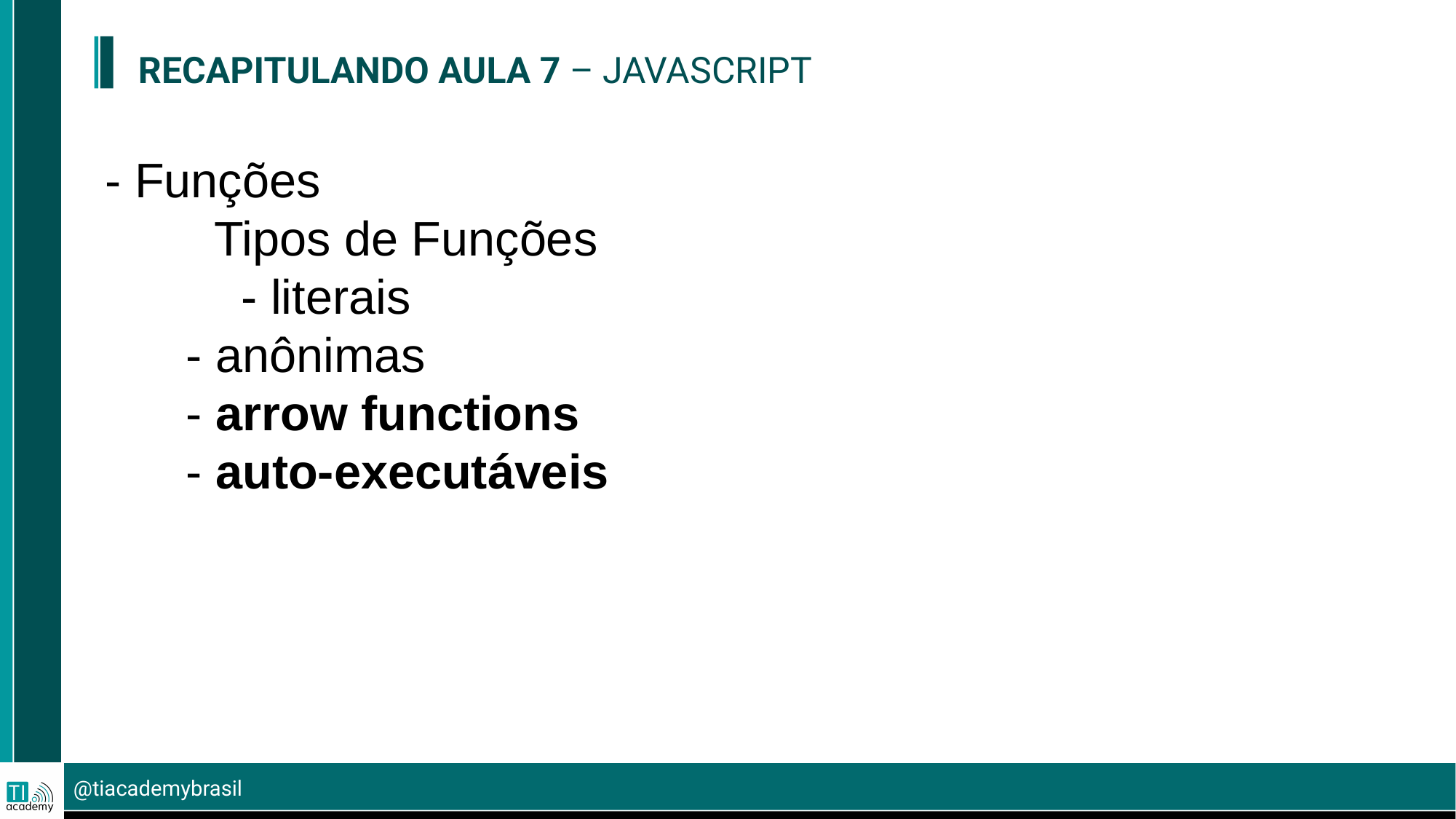

RECAPITULANDO AULA 7 – JAVASCRIPT

- Funções
	Tipos de Funções
	  - literais
      - anônimas
      - arrow functions
      - auto-executáveis